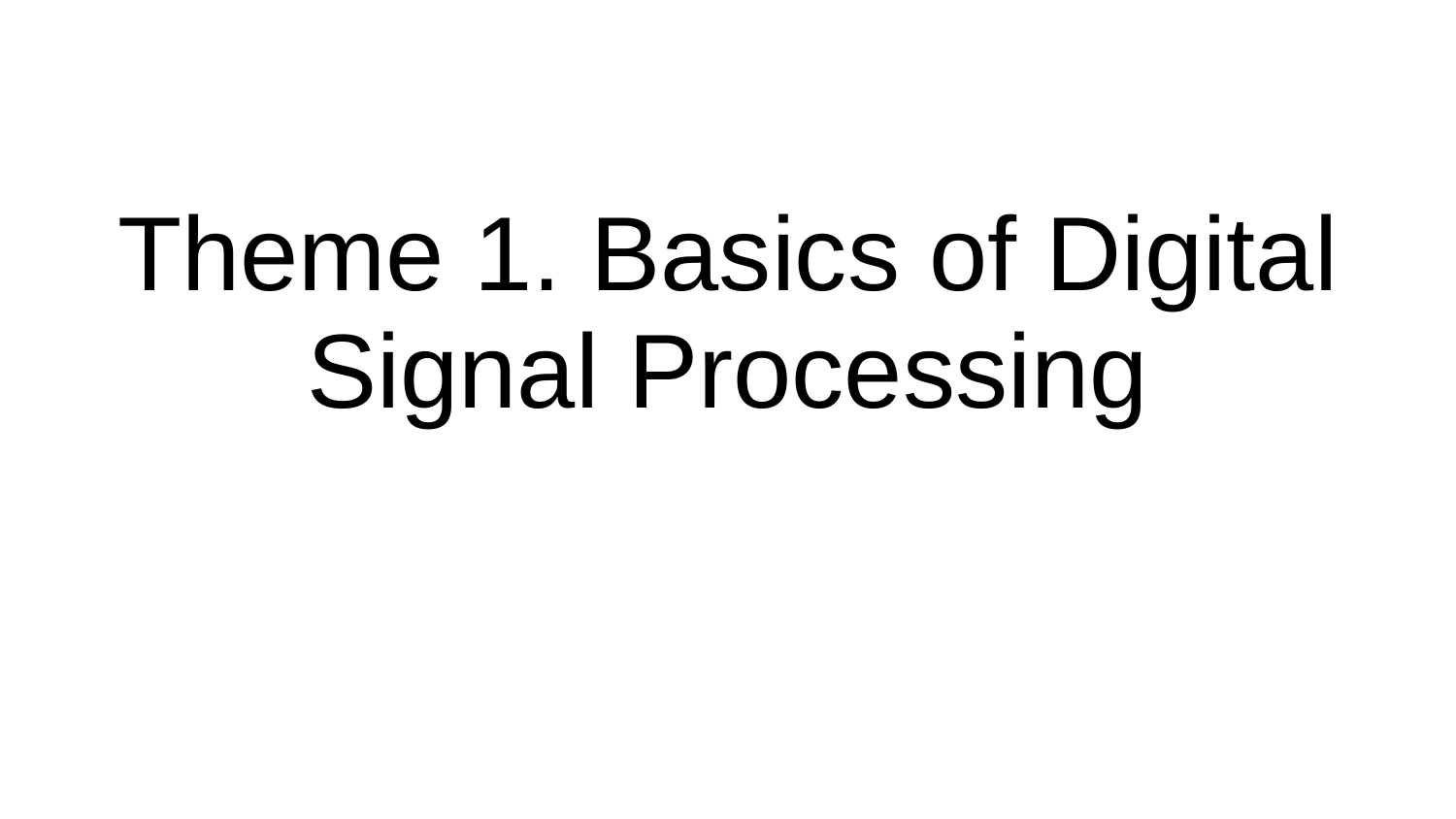

# Theme 1. Basics of Digital Signal Processing